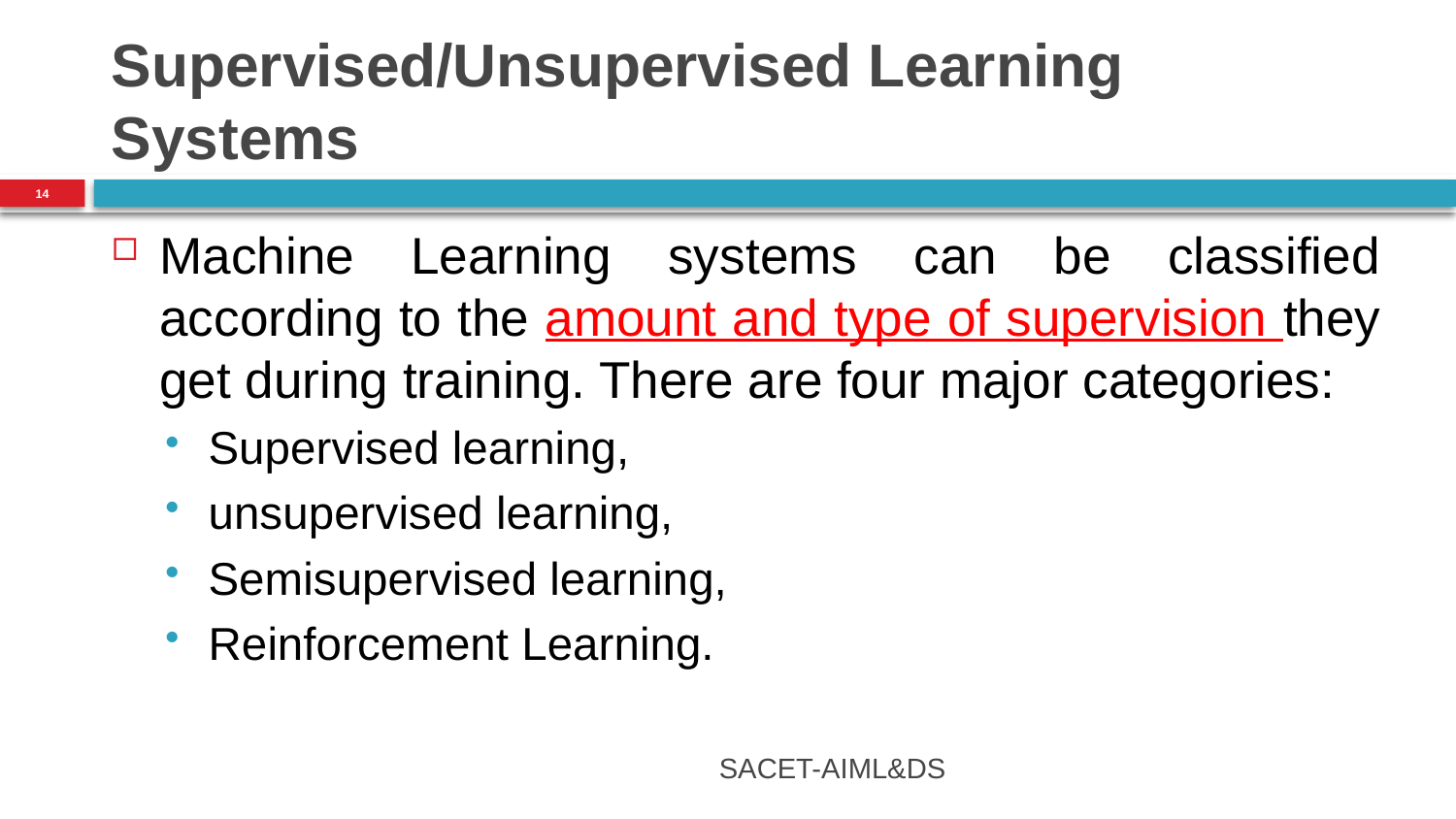

# Supervised/Unsupervised Learning Systems
14
Machine Learning systems can be classified according to the amount and type of supervision they get during training. There are four major categories:
Supervised learning,
unsupervised learning,
Semisupervised learning,
Reinforcement Learning.
SACET-AIML&DS